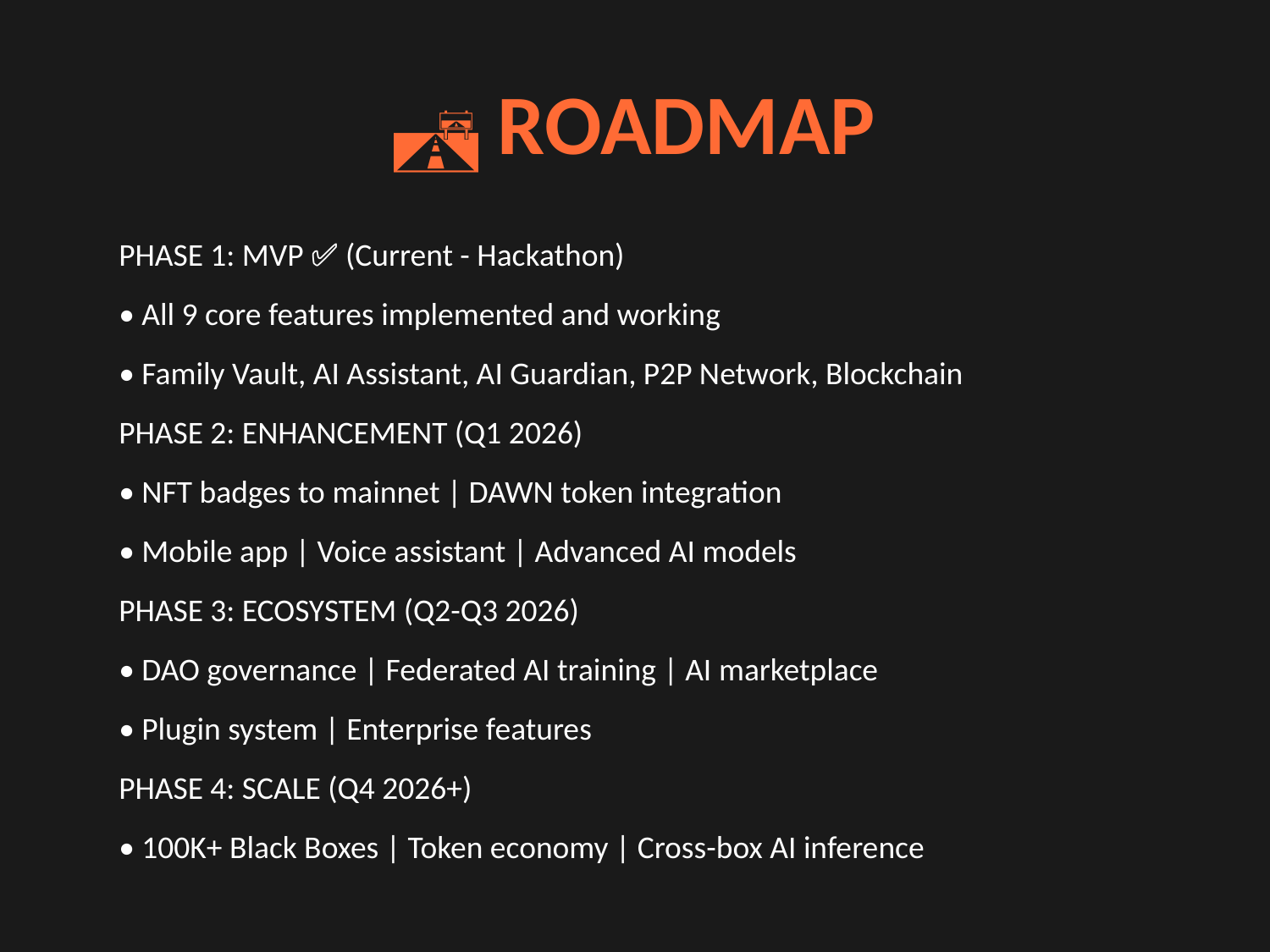

🛣️ ROADMAP
PHASE 1: MVP ✅ (Current - Hackathon)
• All 9 core features implemented and working
• Family Vault, AI Assistant, AI Guardian, P2P Network, Blockchain
PHASE 2: ENHANCEMENT (Q1 2026)
• NFT badges to mainnet | DAWN token integration
• Mobile app | Voice assistant | Advanced AI models
PHASE 3: ECOSYSTEM (Q2-Q3 2026)
• DAO governance | Federated AI training | AI marketplace
• Plugin system | Enterprise features
PHASE 4: SCALE (Q4 2026+)
• 100K+ Black Boxes | Token economy | Cross-box AI inference